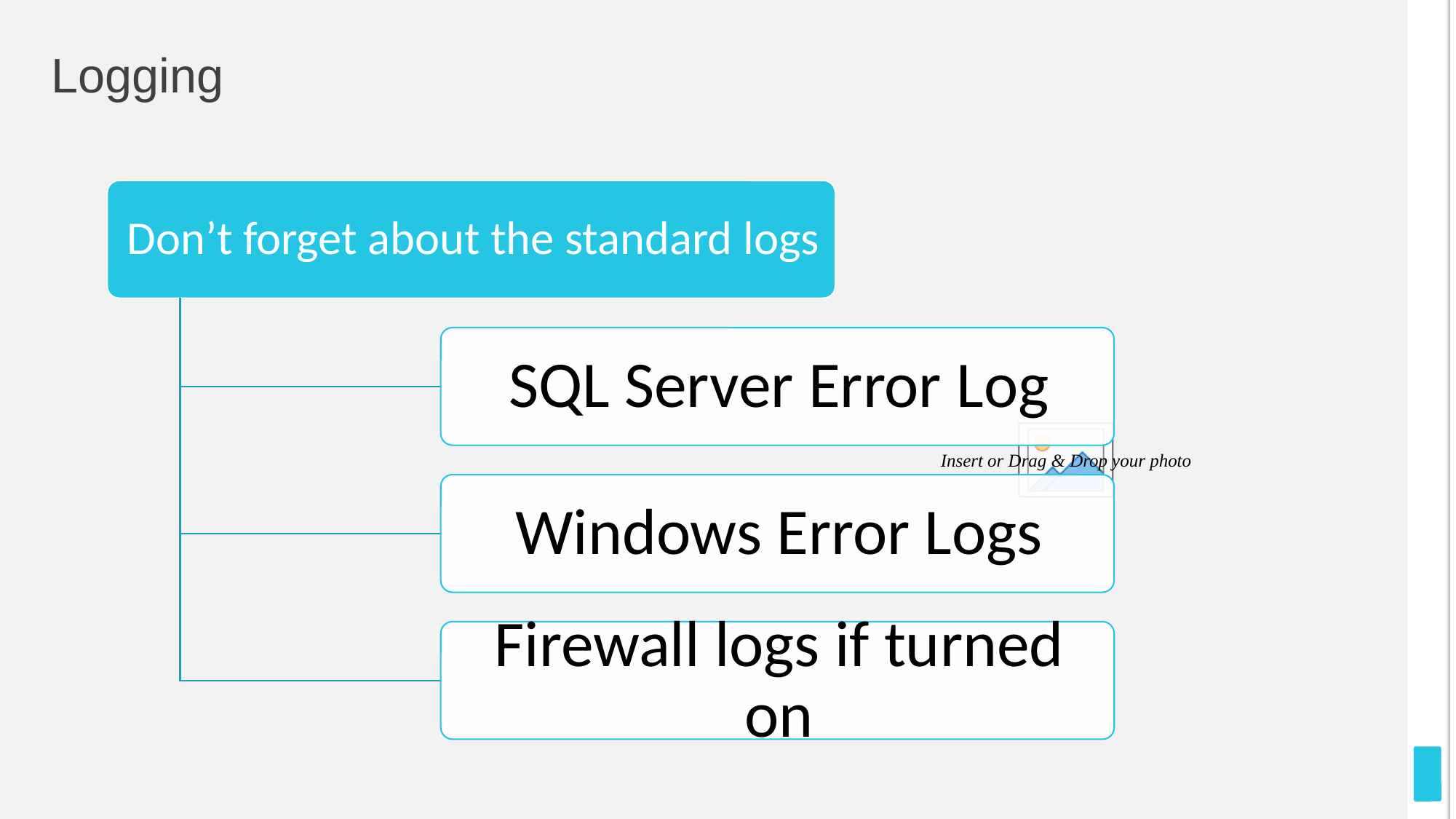

# Logging

Don’t forget about the standard logs
SQL Server Error Log
Windows Error Logs
Firewall logs if turned on